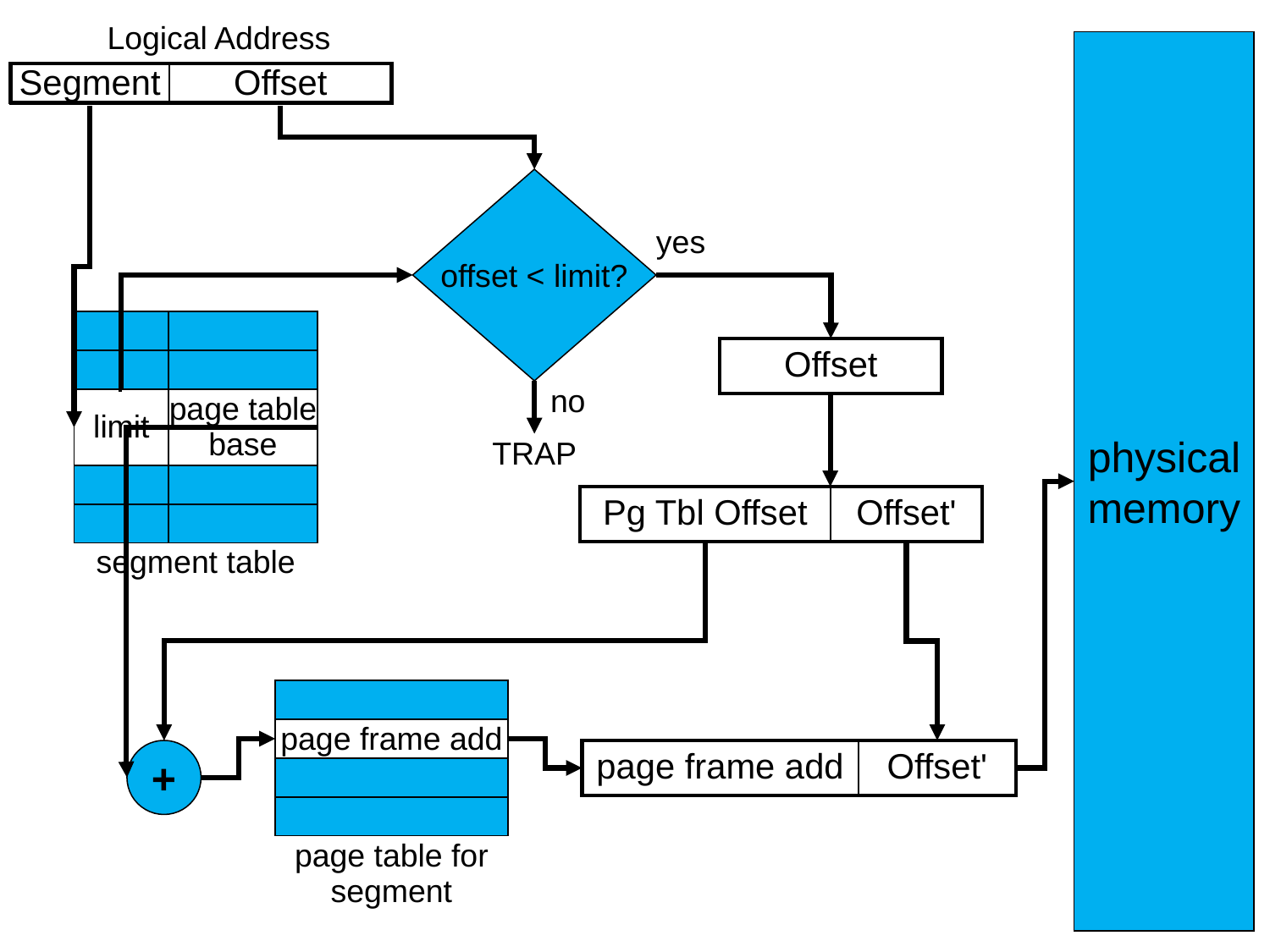

| Logical Address |  |
| --- | --- |
| Segment | Offset |
physical
memory
offset < limit?
yes
|  |  |
| --- | --- |
|  |  |
| limit | page table base |
|  |  |
|  |  |
| segment table |  |
| Offset |
| --- |
no
TRAP
| Pg Tbl Offset | Offset' |
| --- | --- |
|  |
| --- |
| page frame add |
|  |
|  |
| page table for segment |
+
| page frame add | Offset' |
| --- | --- |
|  |  |